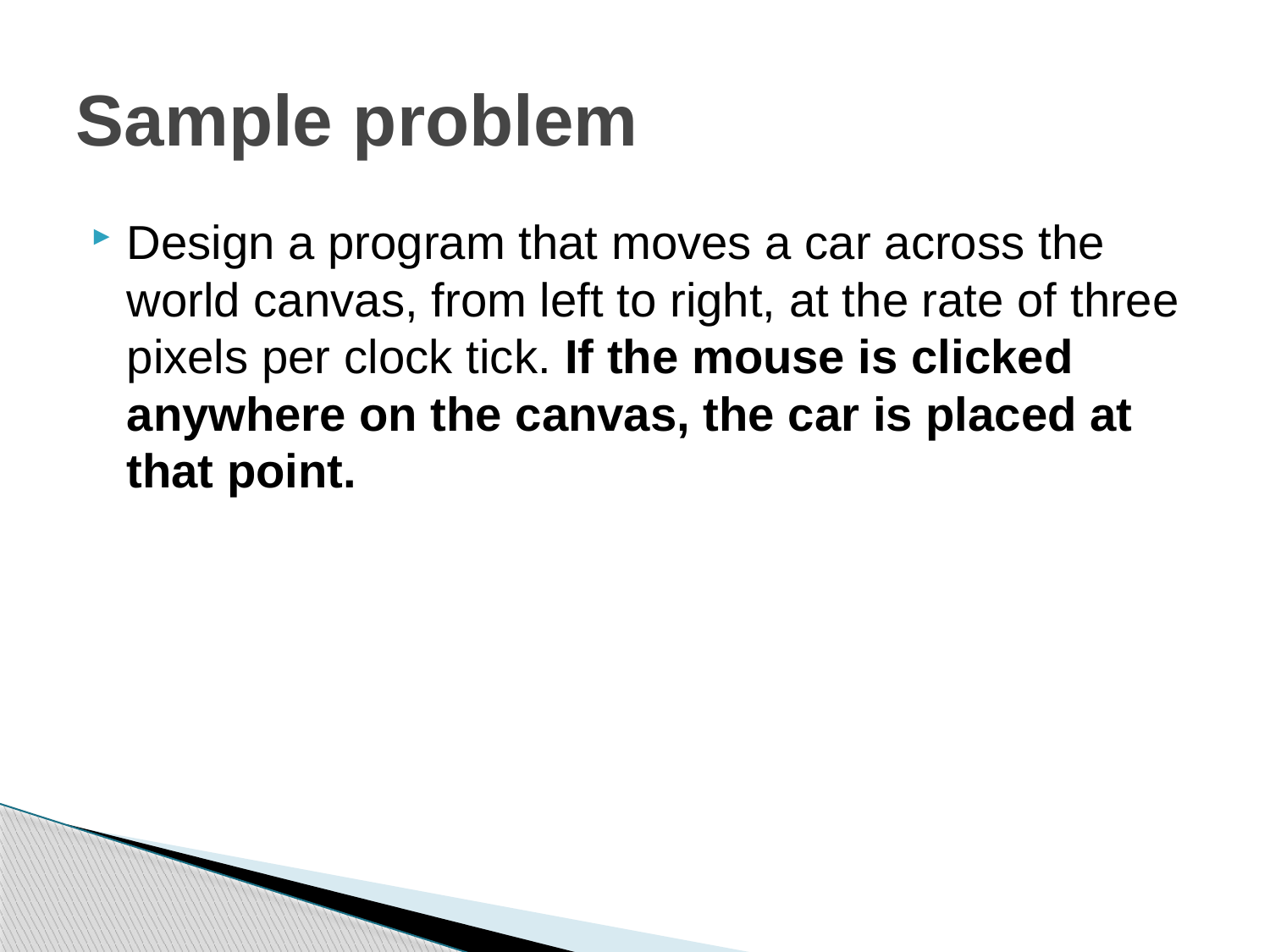

# Sample problem
Design a program that moves a car across the world canvas, from left to right, at the rate of three pixels per clock tick. If the mouse is clicked anywhere on the canvas, the car is placed at that point.